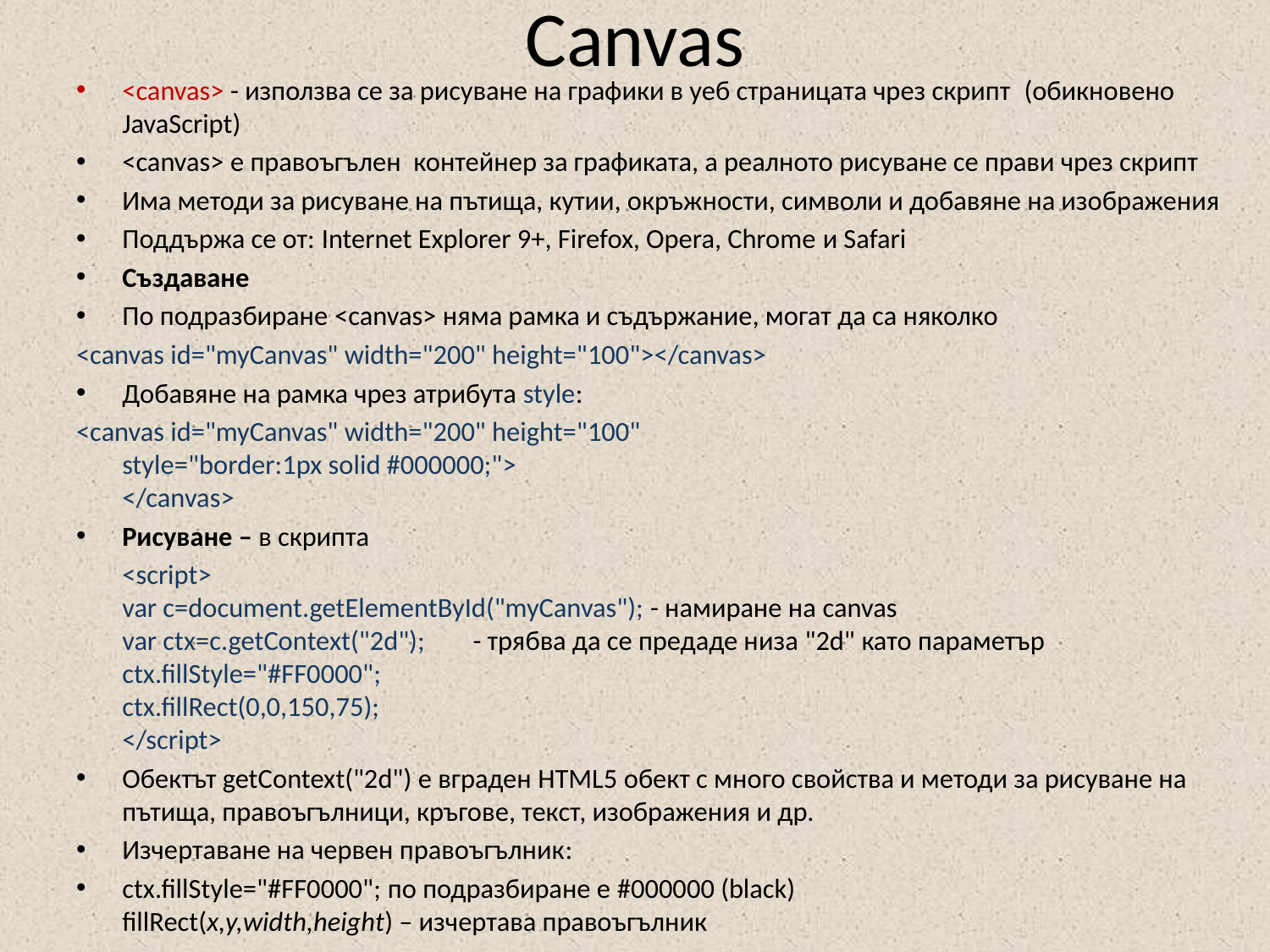

# Canvas
<canvas> - използва се за рисуване на графики в уеб страницата чрез скрипт  (обикновено JavaScript)
<canvas> е правоъгълен  контейнер за графиката, а реалното рисуване се прави чрез скрипт
Има методи за рисуване на пътища, кутии, окръжности, символи и добавяне на изображения
Поддържа се от: Internet Explorer 9+, Firefox, Opera, Chrome и Safari
Създаване
По подразбиране <canvas> няма рамка и съдържание, могат да са няколко
<canvas id="myCanvas" width="200" height="100"></canvas>
Добавяне на рамка чрез атрибута style:
<canvas id="myCanvas" width="200" height="100"
style="border:1px solid #000000;">
</canvas>
Рисуване – в скрипта
	<script>
var c=document.getElementById("myCanvas"); - намиране на canvas
var ctx=c.getContext("2d");	- трябва да се предаде низа "2d" като параметър
ctx.fillStyle="#FF0000";
ctx.fillRect(0,0,150,75);
</script>
Обектът getContext("2d") е вграден HTML5 обект с много свойства и методи за рисуване на пътища, правоъгълници, кръгове, текст, изображения и др.
Изчертаване на червен правоъгълник:
ctx.fillStyle="#FF0000"; по подразбиране е #000000 (black)
fillRect(x,y,width,height) – изчертава правоъгълник